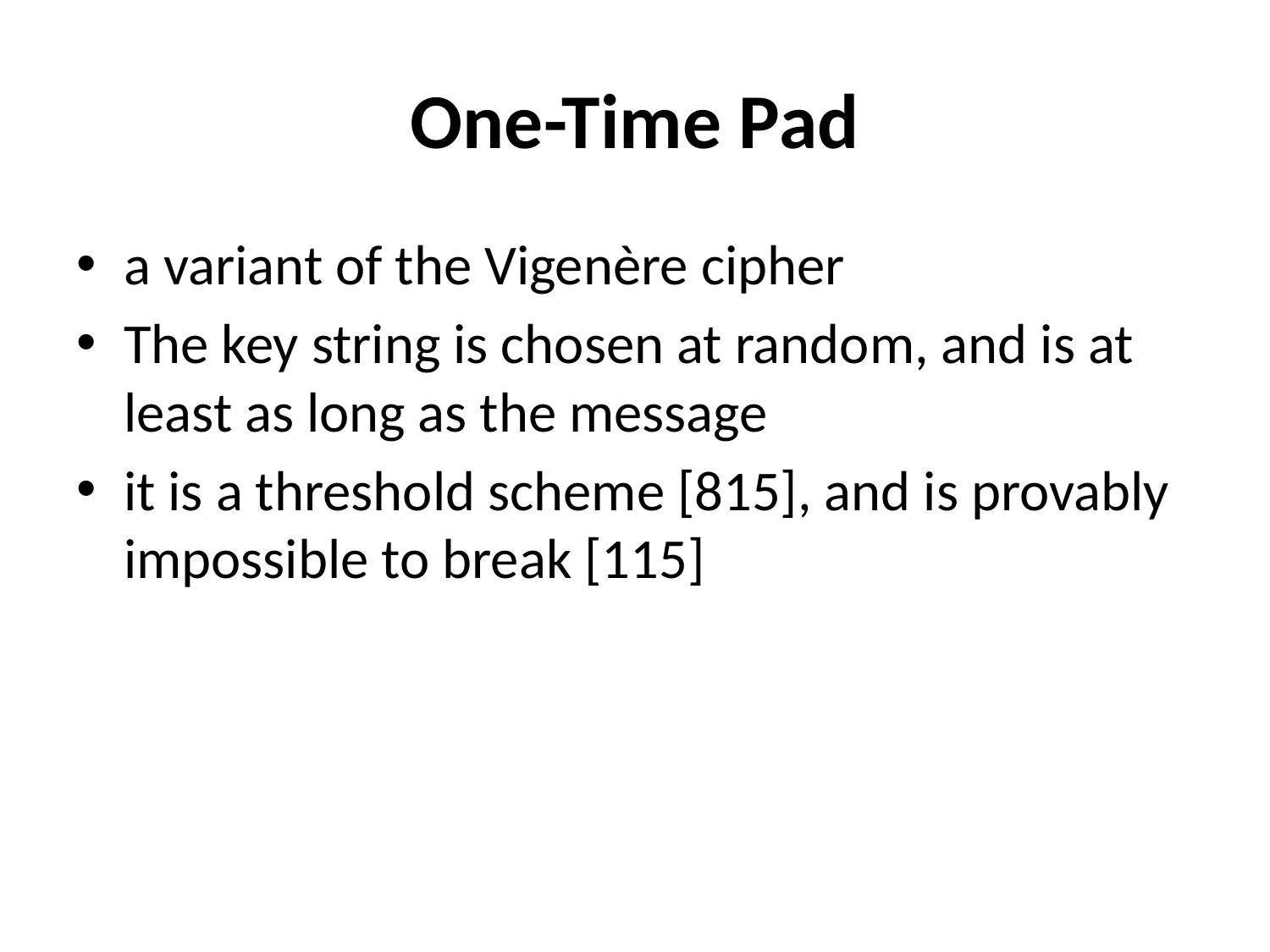

# One-Time Pad
a variant of the Vigenère cipher
The key string is chosen at random, and is at least as long as the message
it is a threshold scheme [815], and is provably impossible to break [115]